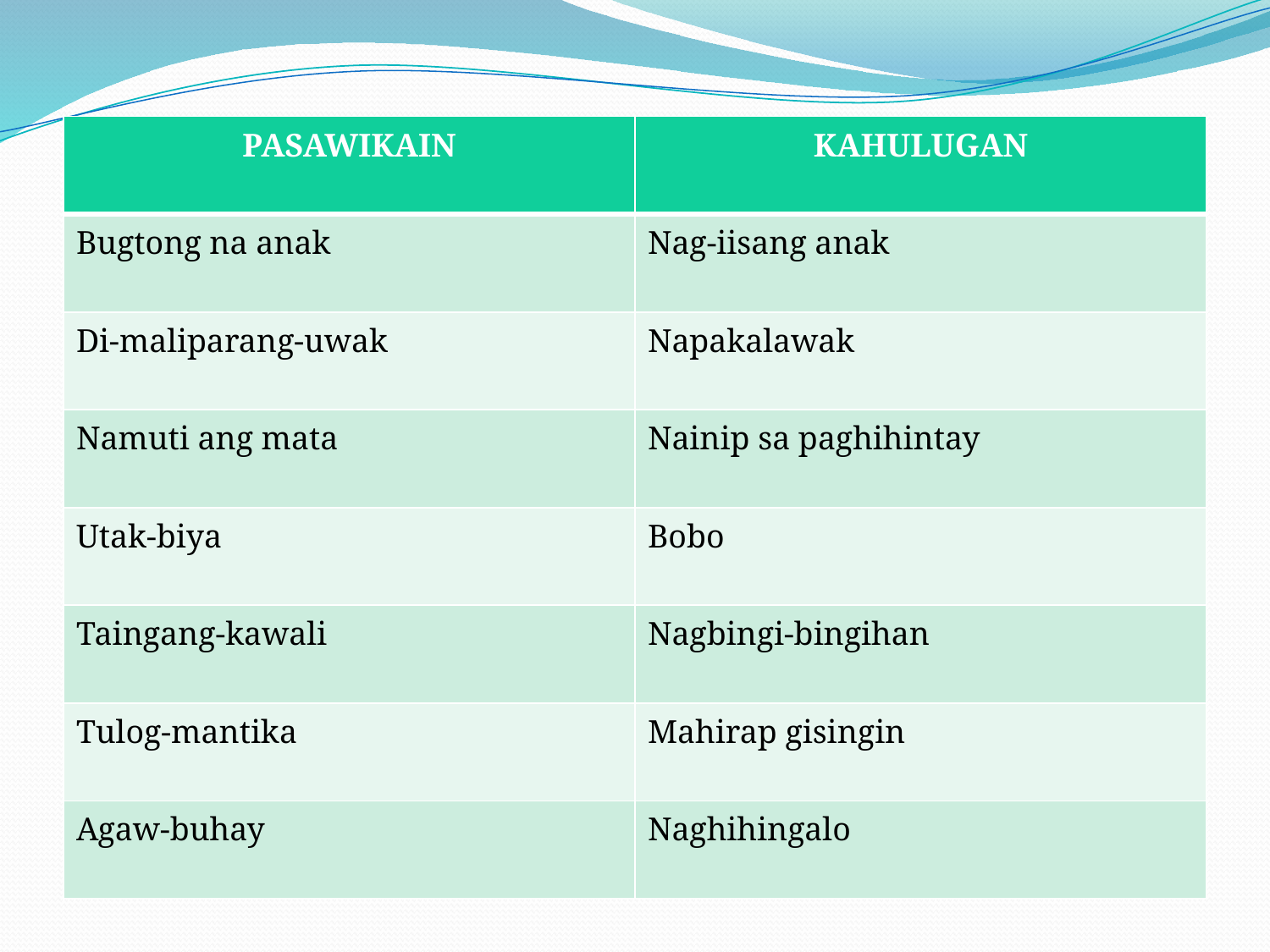

#
| PASAWIKAIN | KAHULUGAN |
| --- | --- |
| Bugtong na anak | Nag-iisang anak |
| Di-maliparang-uwak | Napakalawak |
| Namuti ang mata | Nainip sa paghihintay |
| Utak-biya | Bobo |
| Taingang-kawali | Nagbingi-bingihan |
| Tulog-mantika | Mahirap gisingin |
| Agaw-buhay | Naghihingalo |